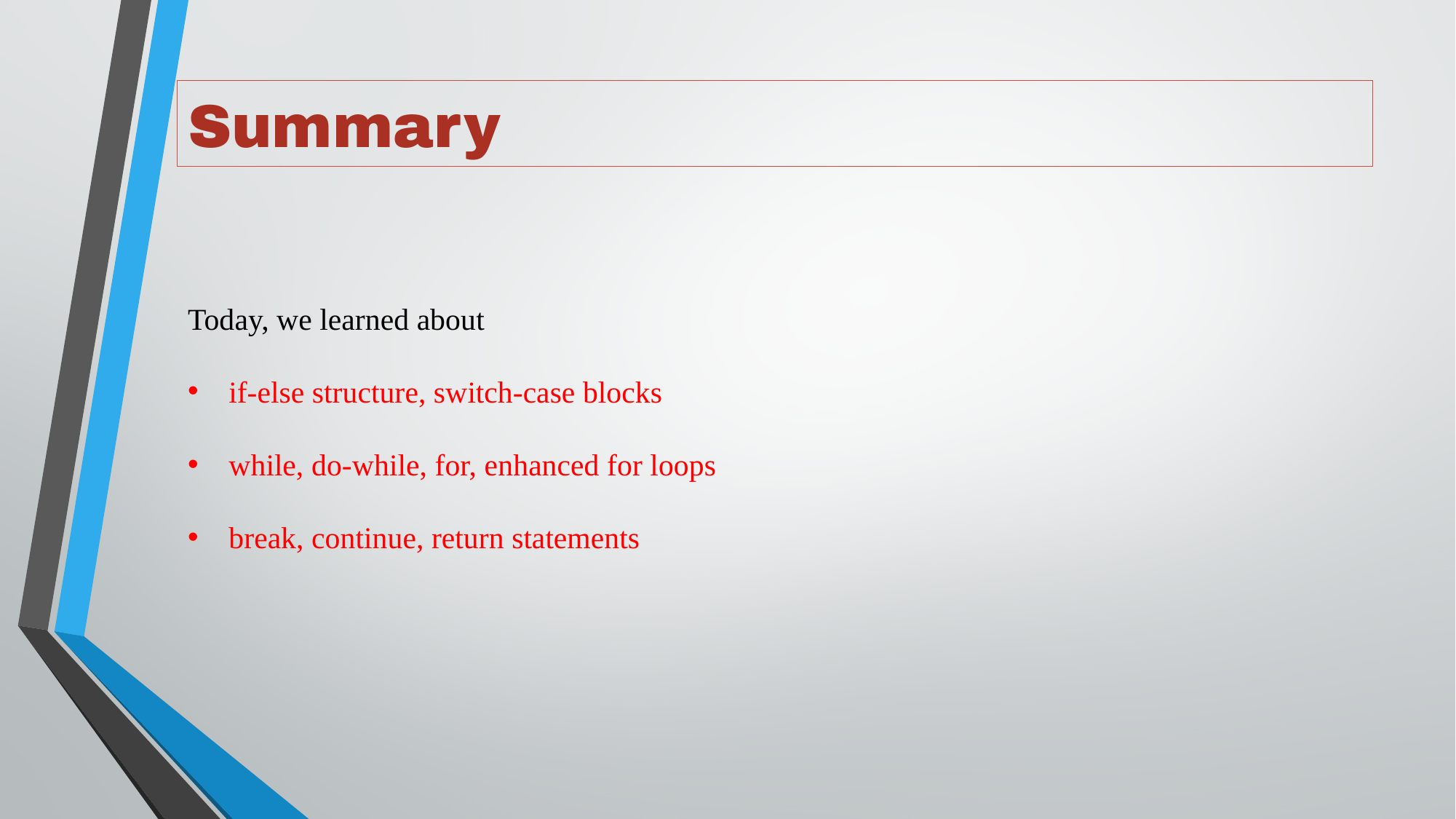

# Summary

Today, we learned about

if-else structure, switch-case blocks

while, do-while, for, enhanced for loops

break, continue, return statements